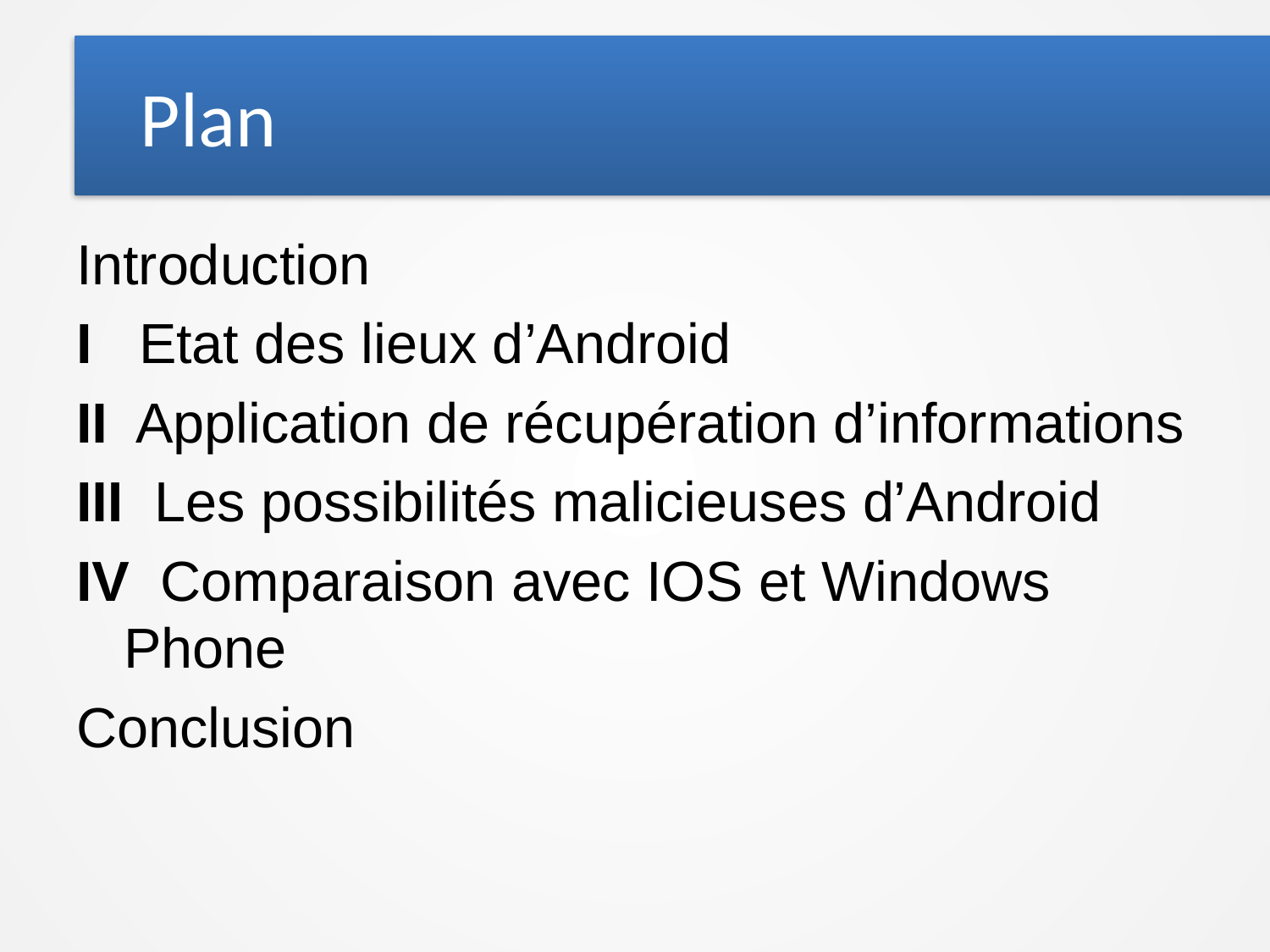

# Plan
Introduction
I   Etat des lieux d’Android
II  Application de récupération d’informations
III  Les possibilités malicieuses d’Android
IV  Comparaison avec IOS et Windows Phone
Conclusion